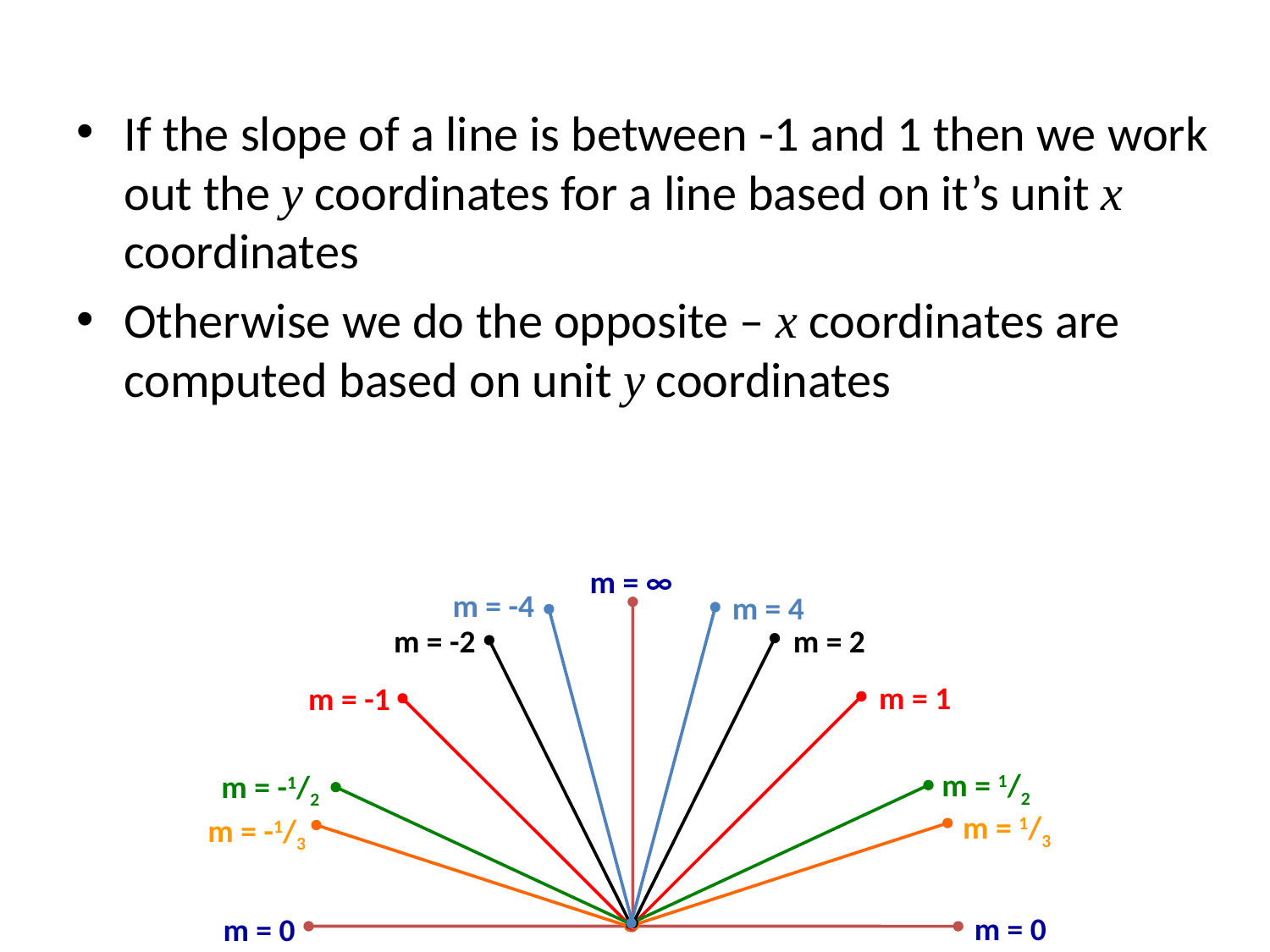

If the slope of a line is between -1 and 1 then we work out the y coordinates for a line based on it’s unit x coordinates
Otherwise we do the opposite – x coordinates are computed based on unit y coordinates
m = ∞
m = -4
m = 4

m = -2
m = 2

m = 1
m = -1

m = 1/2
m = -1/2

m = 1/3
m = -1/3

m = 0
m = 0